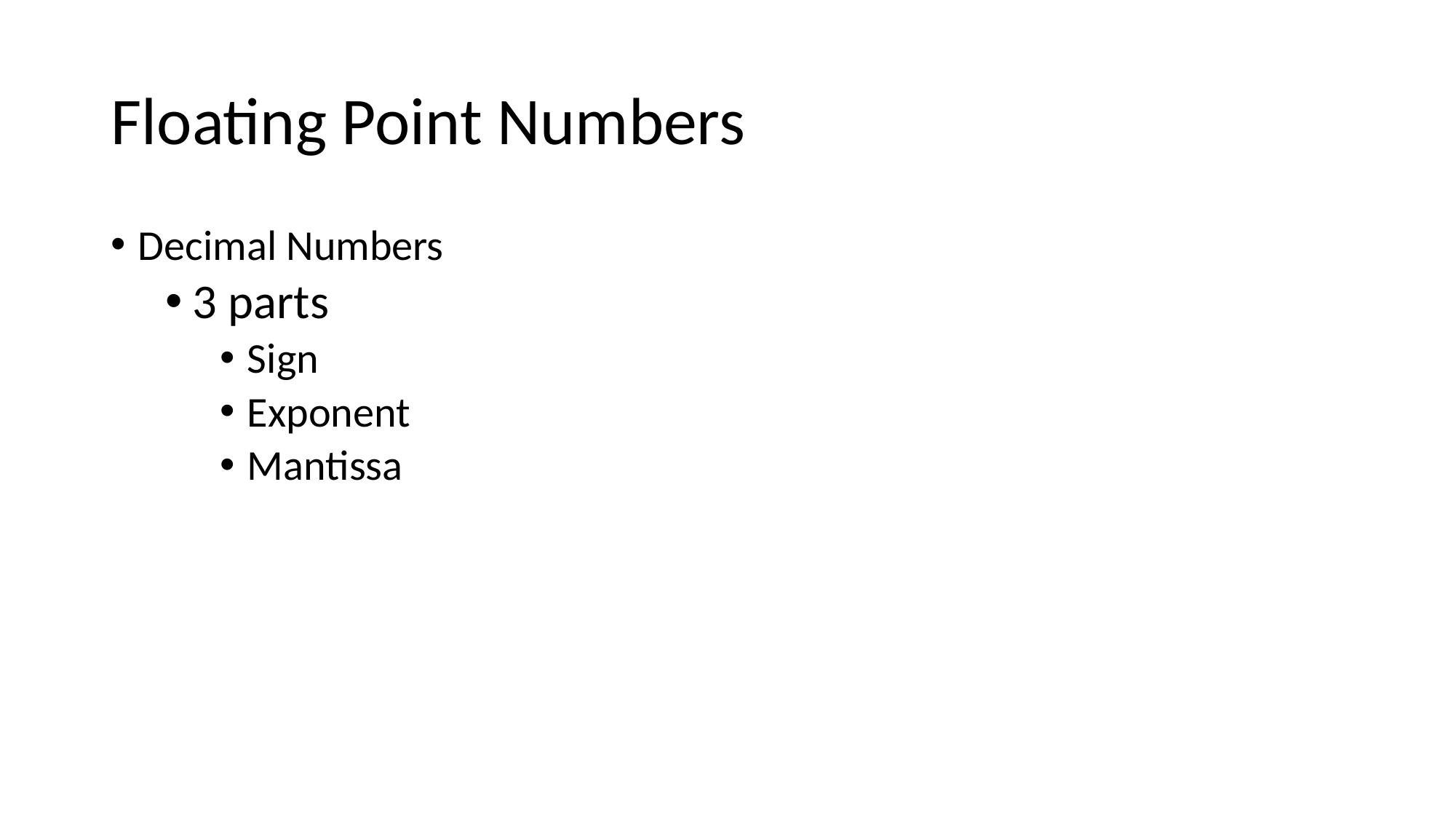

# Floating Point Numbers
Decimal Numbers
3 parts
Sign
Exponent
Mantissa